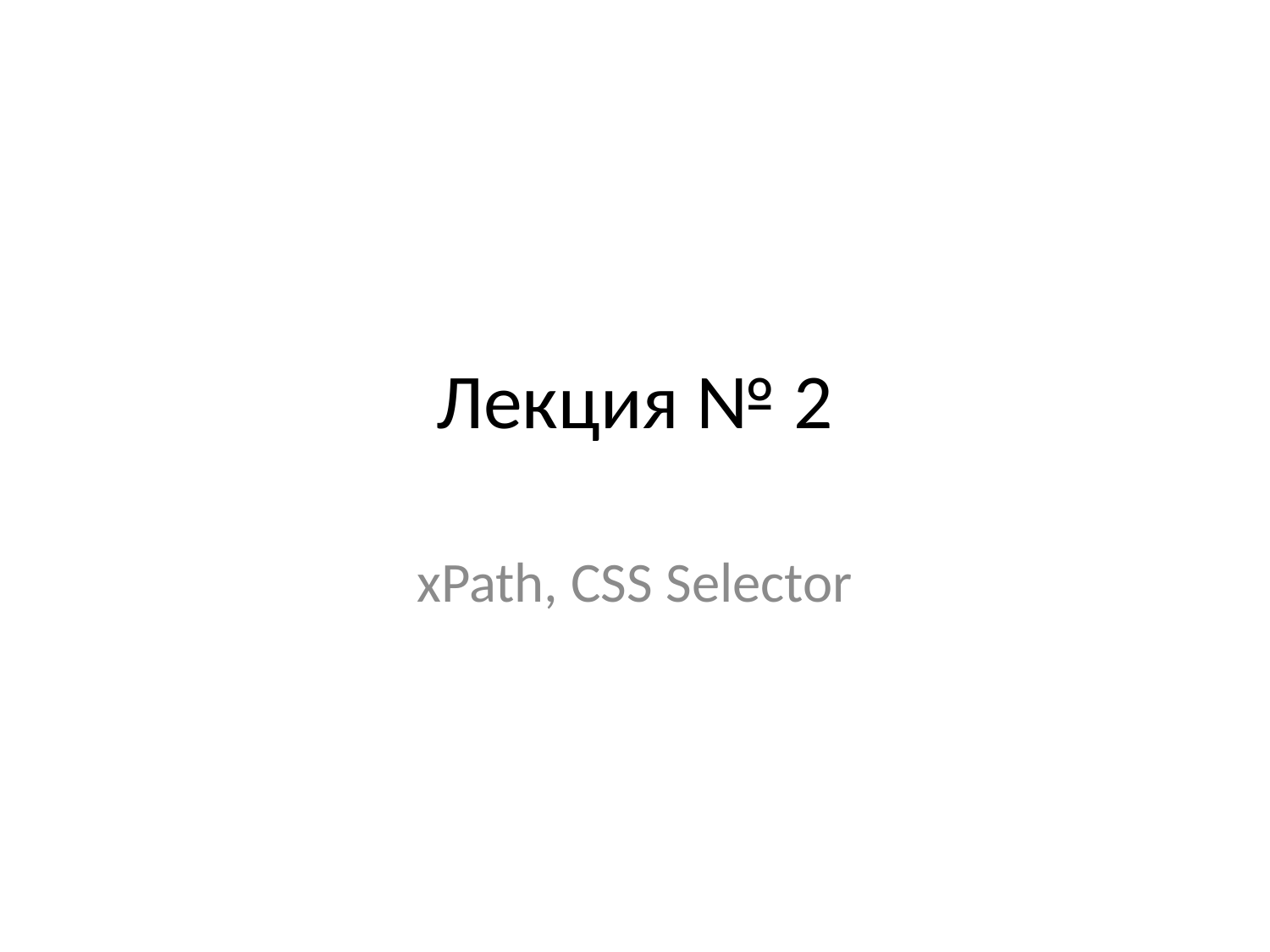

# Лекция № 2
xPath, CSS Selector